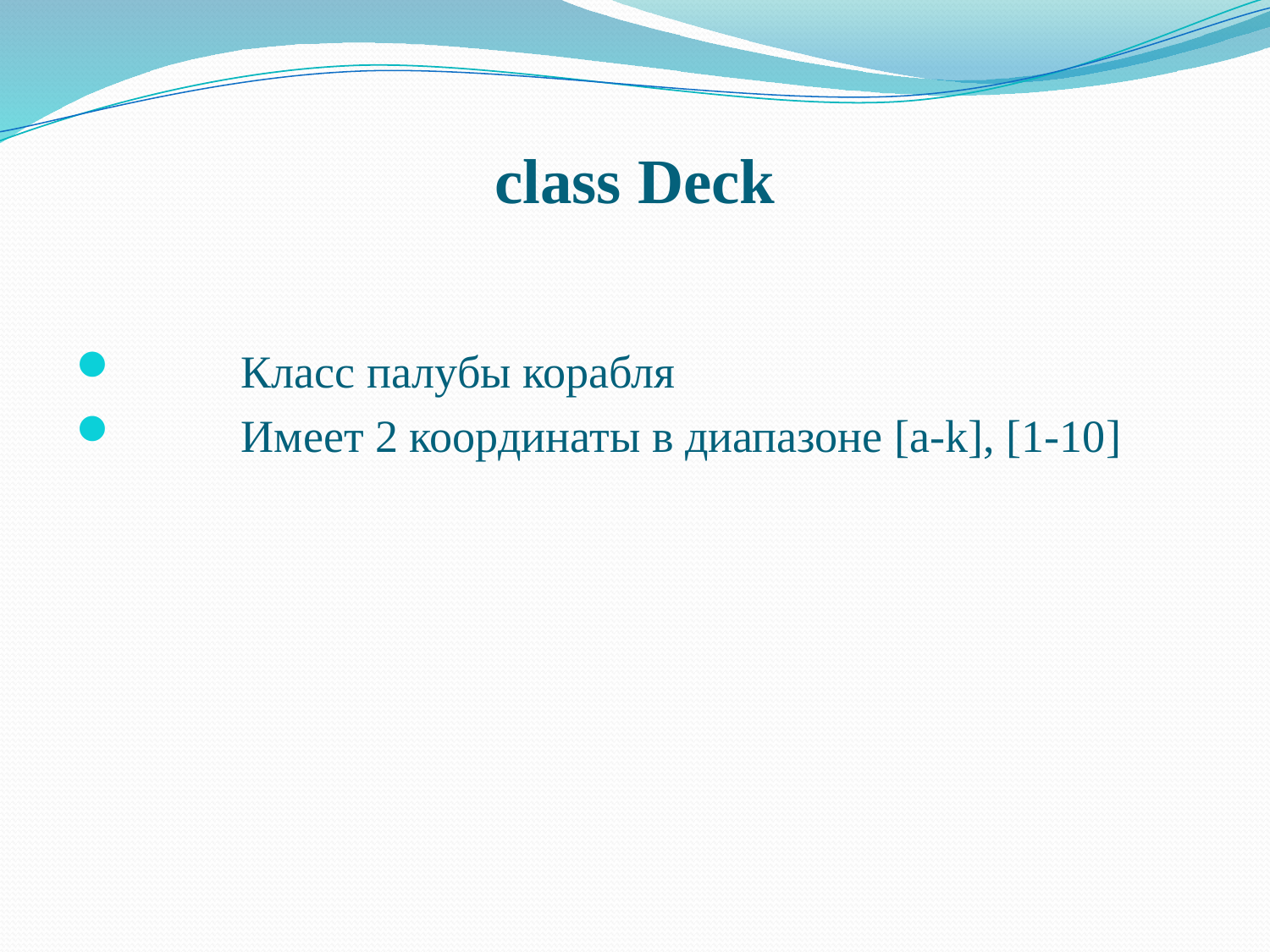

# class Deck
	Класс палубы корабля
	Имеет 2 координаты в диапазоне [a-k], [1-10]